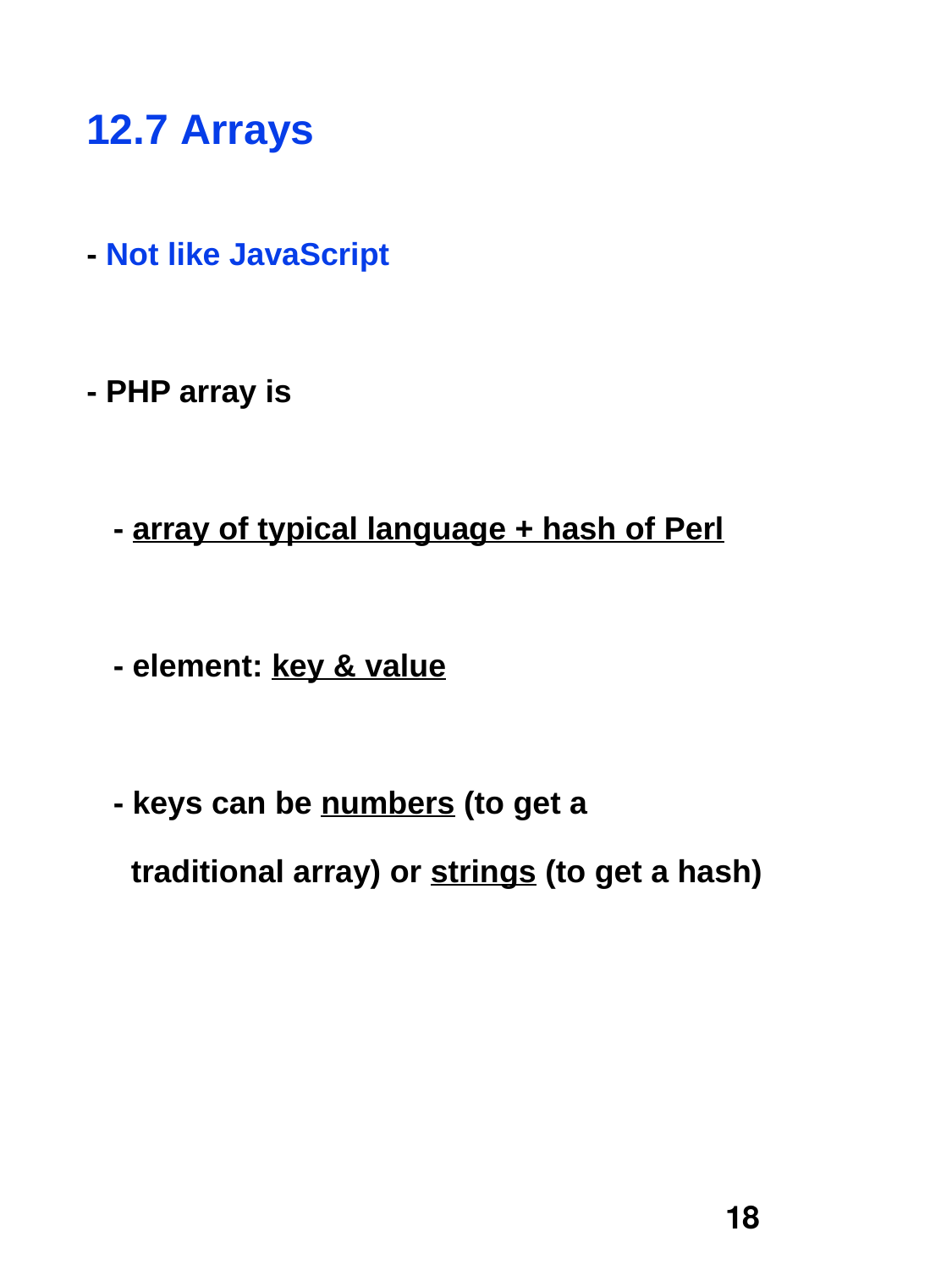

12.7 Arrays

- Not like JavaScript

- PHP array is

   - array of typical language + hash of Perl

   - element: key & value

   - keys can be numbers (to get a
     traditional array) or strings (to get a hash)